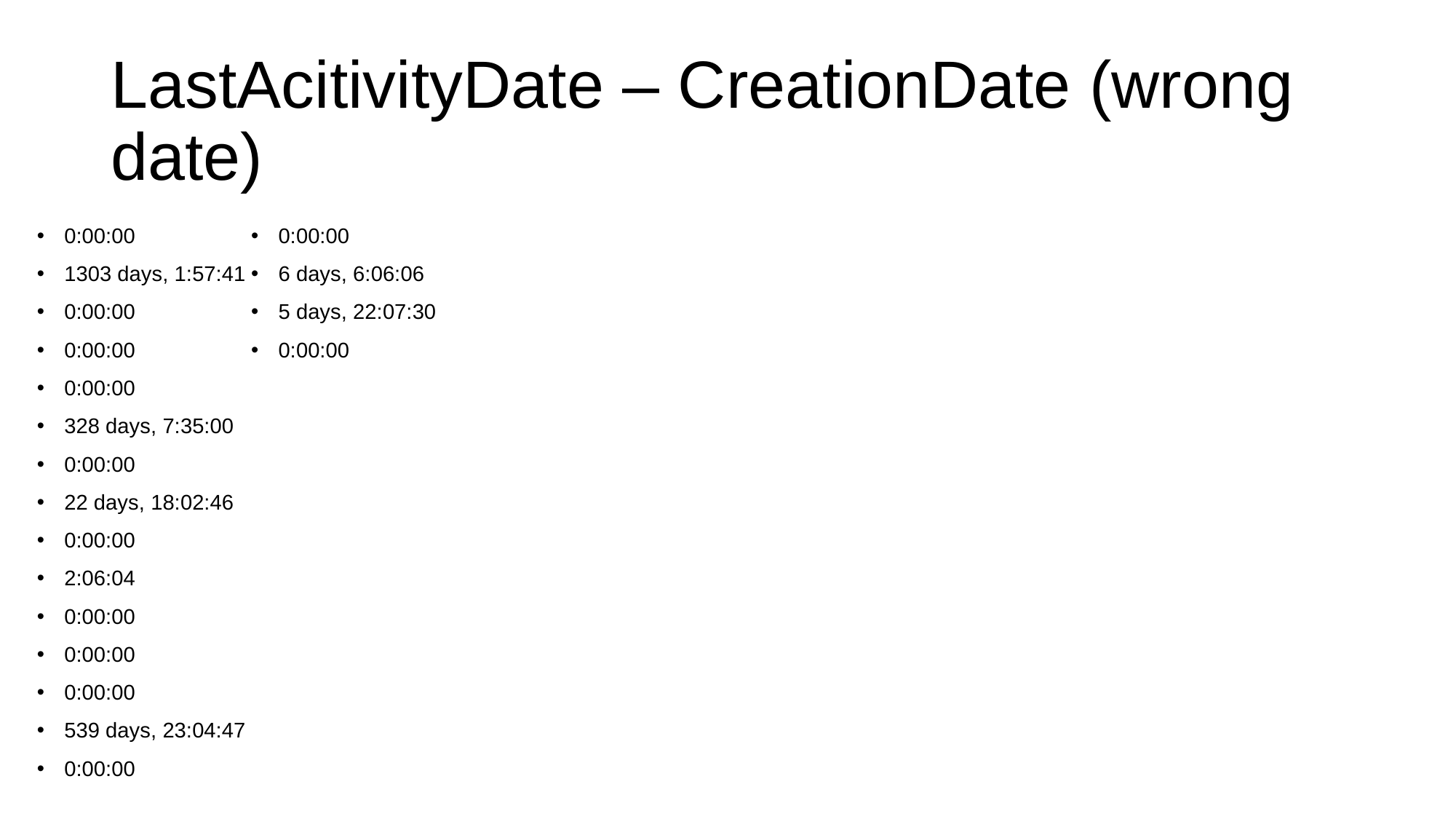

# LastAcitivityDate – CreationDate (wrong date)
0:00:00
1303 days, 1:57:41
0:00:00
0:00:00
0:00:00
328 days, 7:35:00
0:00:00
22 days, 18:02:46
0:00:00
2:06:04
0:00:00
0:00:00
0:00:00
539 days, 23:04:47
0:00:00

0:00:00
6 days, 6:06:06
5 days, 22:07:30
0:00:00